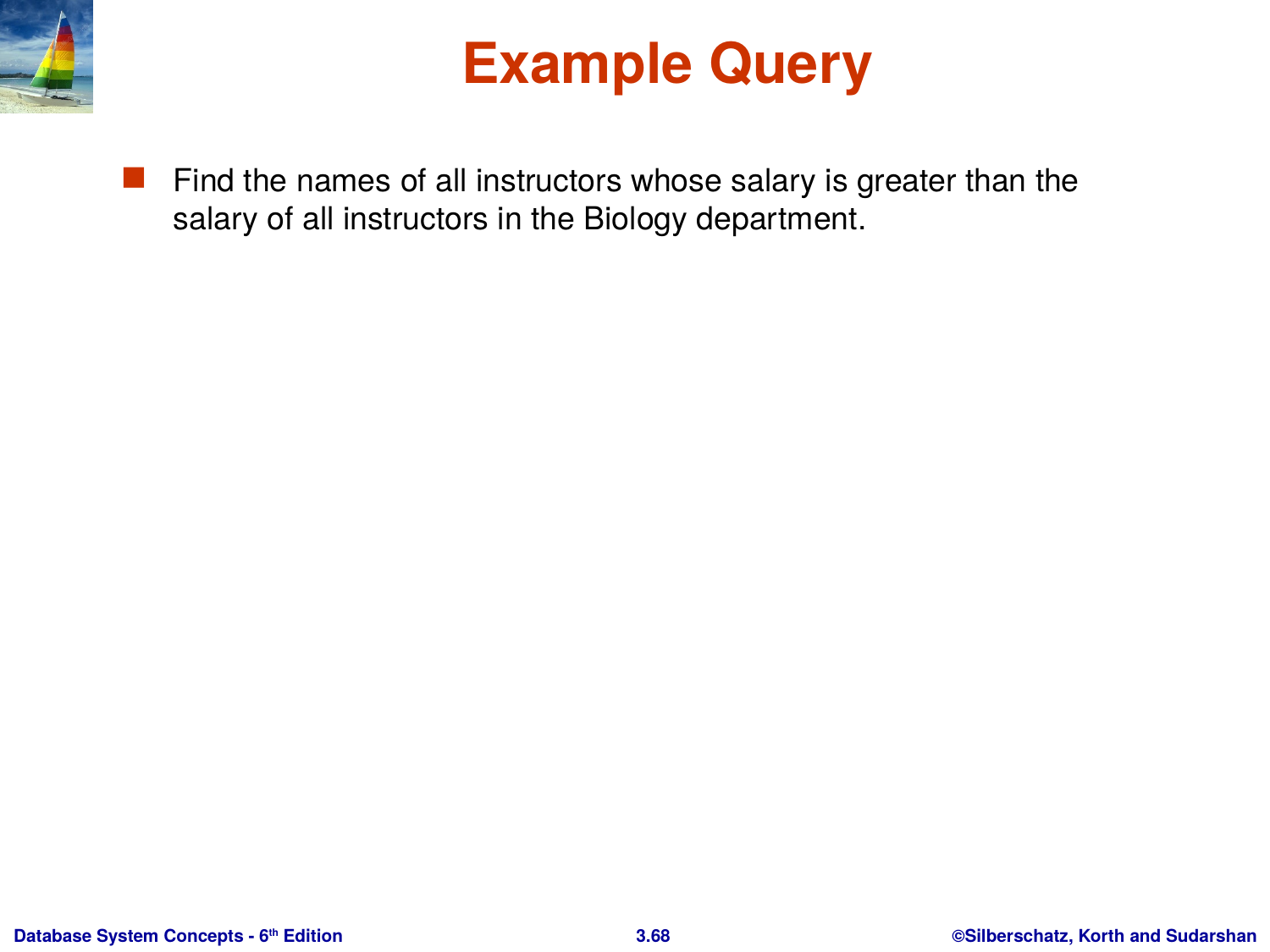

# Example Query
Find the names of all instructors whose salary is greater than the salary of all instructors in the Biology department.